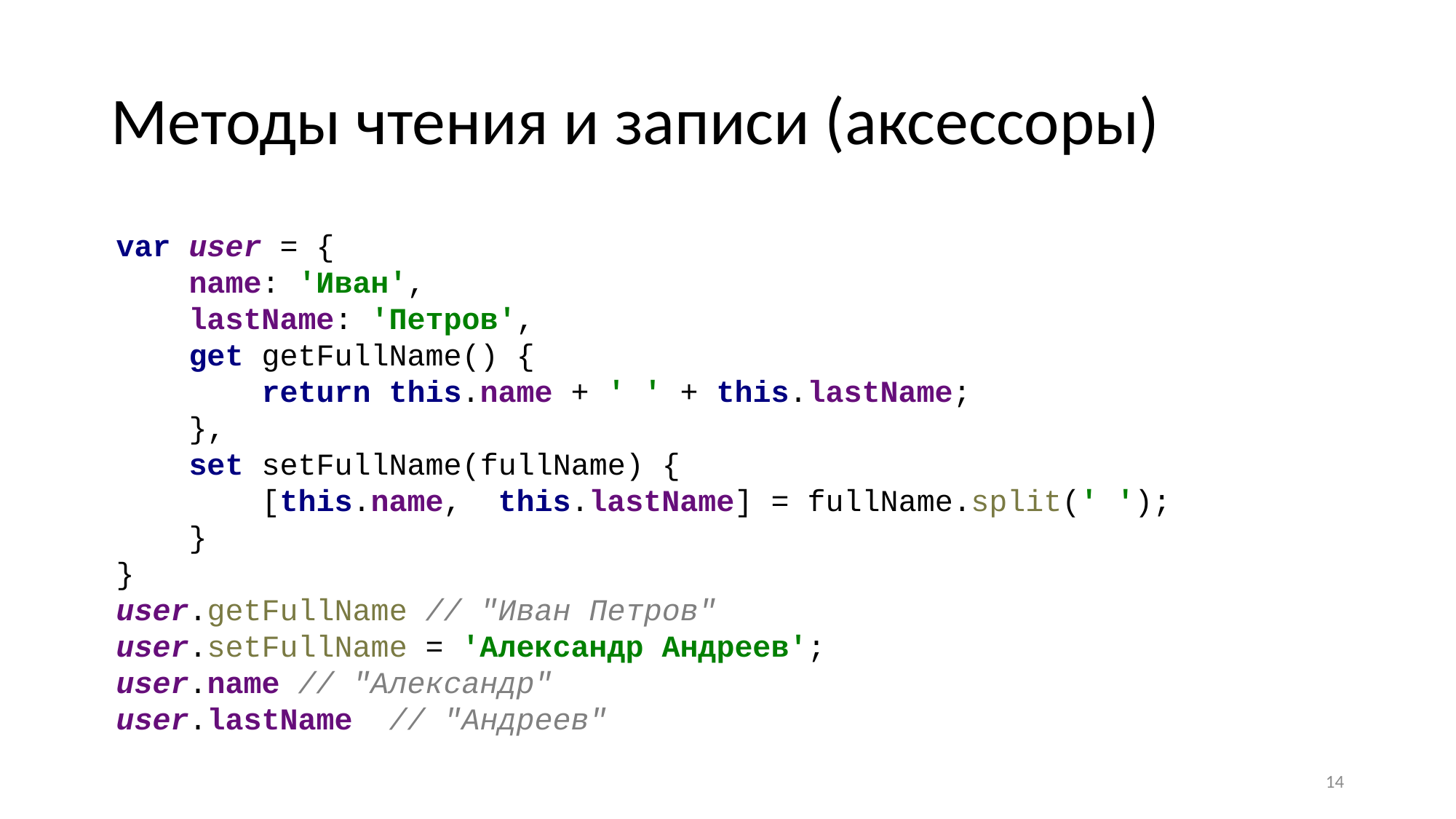

# Методы чтения и записи (аксессоры)

var user = {
    name: 'Иван',
    lastName: 'Петров',
    get getFullName() {
        return this.name + ' ' + this.lastName;
    },
    set setFullName(fullName) {
        [this.name,  this.lastName] = fullName.split(' ');
    }
}
user.getFullName // "Иван Петров"
user.setFullName = 'Александр Андреев';
user.name // "Александр"
user.lastName  // "Андреев"
14